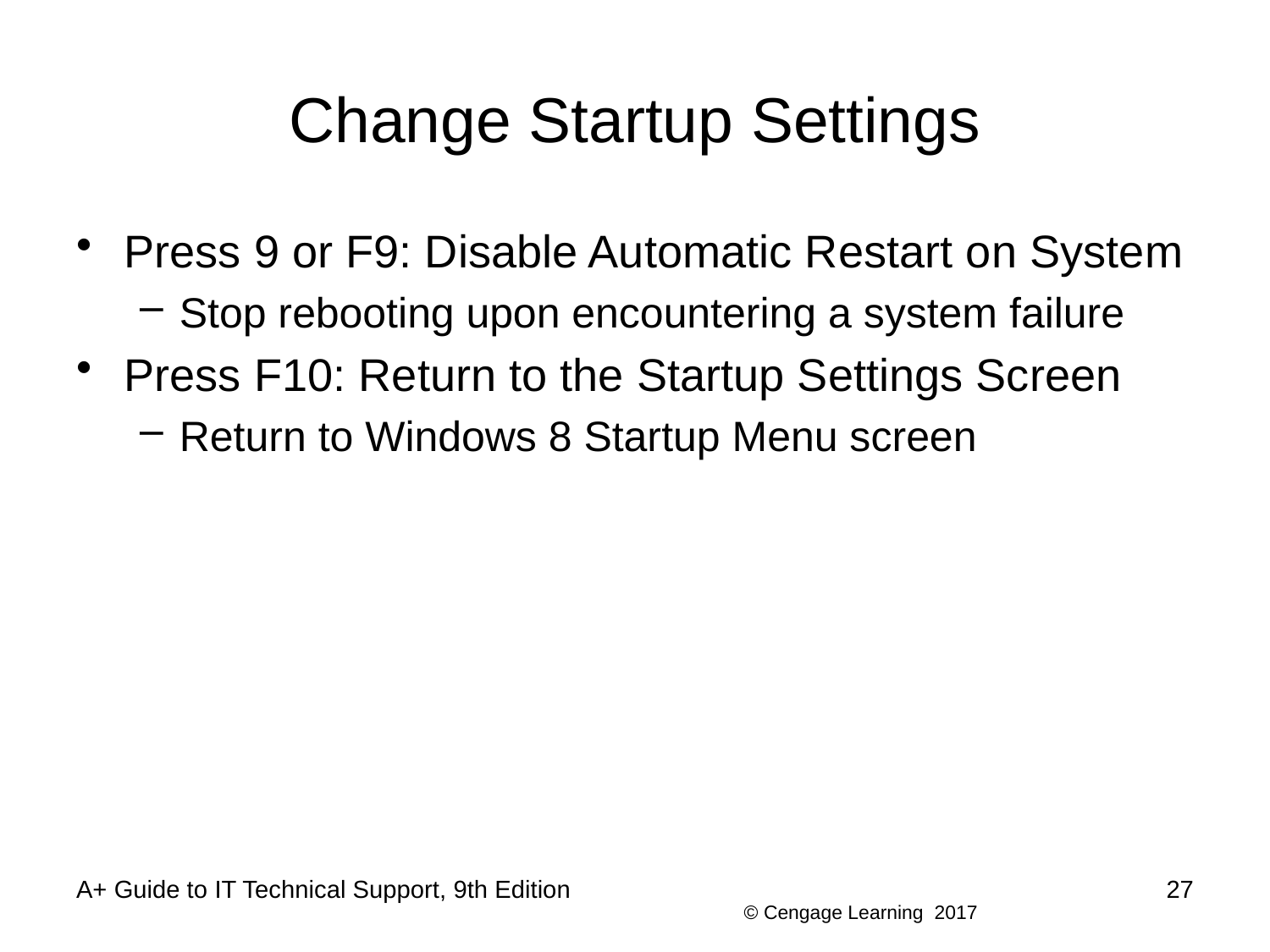

# Change Startup Settings
Press 9 or F9: Disable Automatic Restart on System
Stop rebooting upon encountering a system failure
Press F10: Return to the Startup Settings Screen
Return to Windows 8 Startup Menu screen

A+ Guide to IT Technical Support, 9th Edition
27